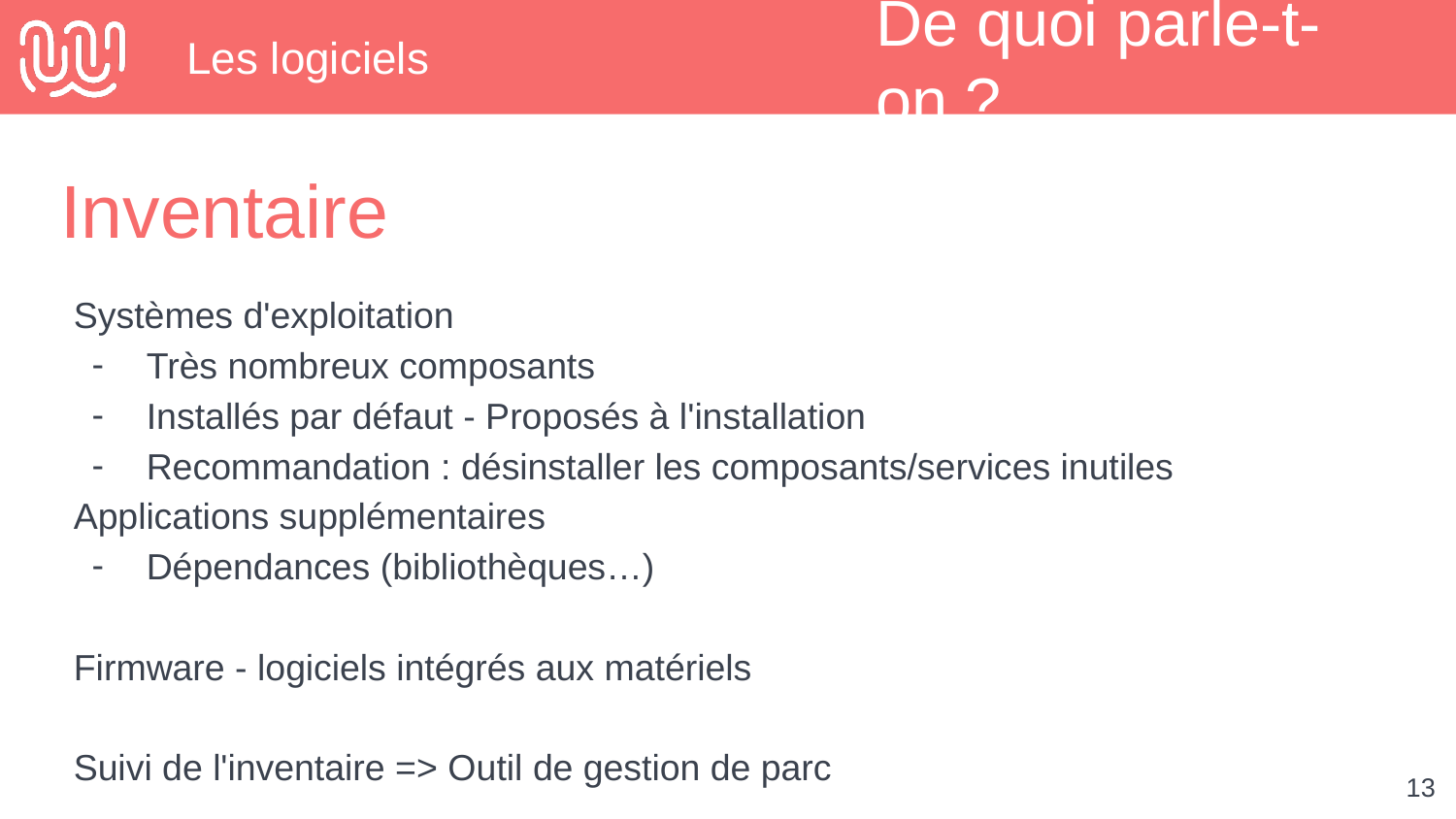

# Les logiciels
De quoi parle-t-on ?
Inventaire
Systèmes d'exploitation
Très nombreux composants
Installés par défaut - Proposés à l'installation
Recommandation : désinstaller les composants/services inutiles
Applications supplémentaires
Dépendances (bibliothèques…)

Firmware - logiciels intégrés aux matériels

Suivi de l'inventaire => Outil de gestion de parc
13